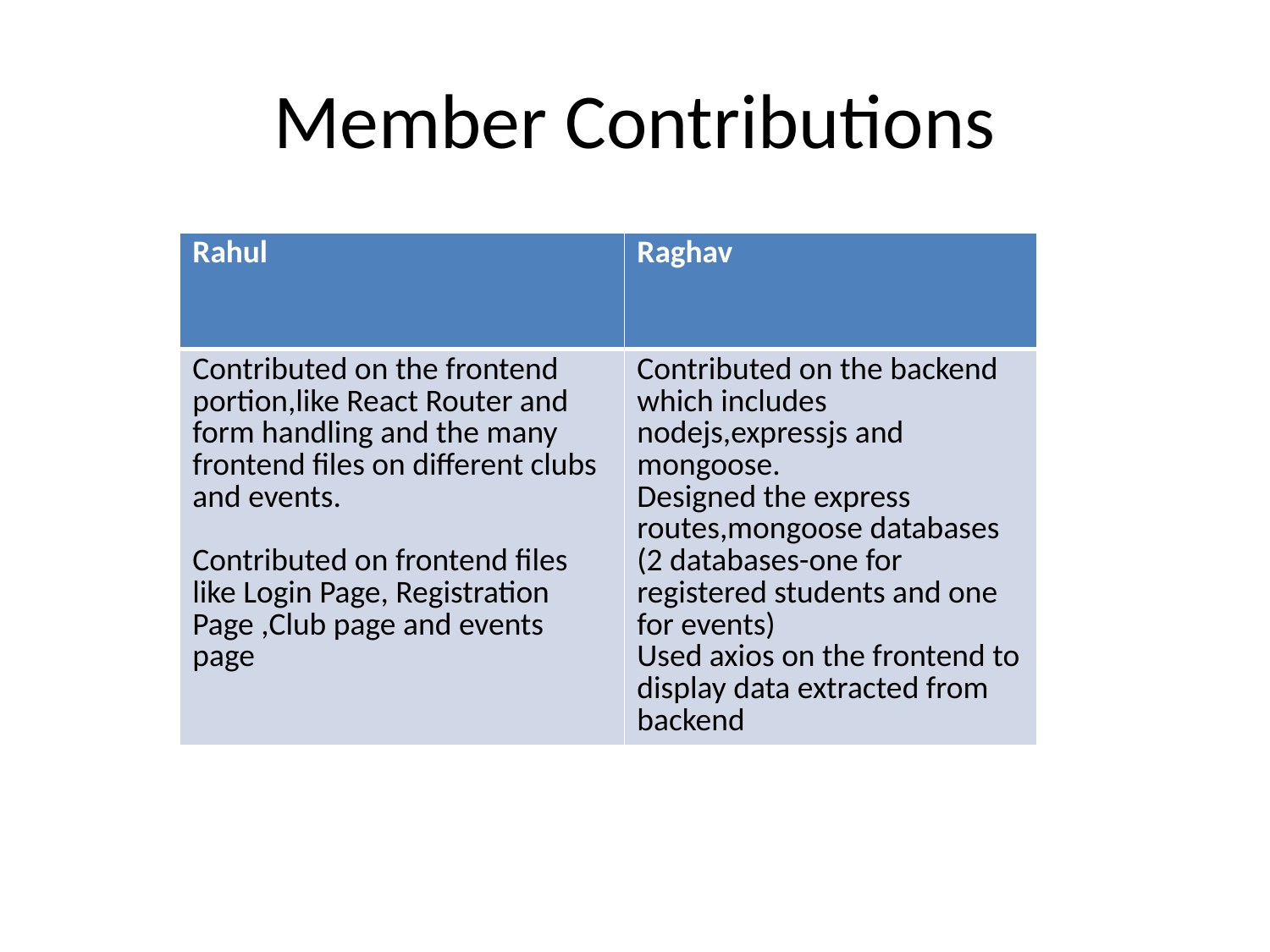

# Member Contributions
| Rahul | Raghav |
| --- | --- |
| Contributed on the frontend portion,like React Router and form handling and the many frontend files on different clubs and events. Contributed on frontend files like Login Page, Registration Page ,Club page and events page | Contributed on the backend which includes nodejs,expressjs and mongoose. Designed the express routes,mongoose databases (2 databases-one for registered students and one for events) Used axios on the frontend to display data extracted from backend |